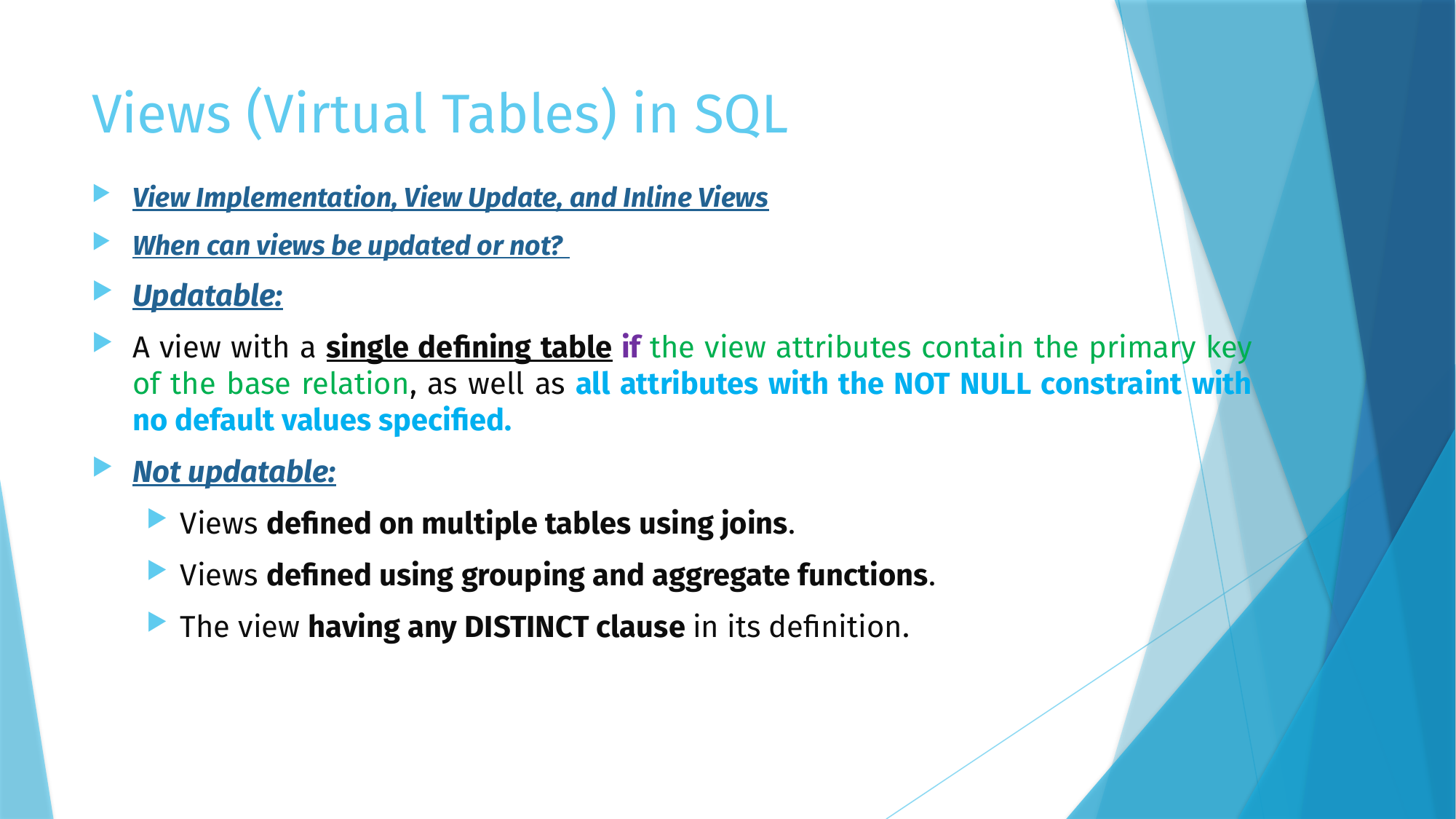

# Views (Virtual Tables) in SQL
View Implementation, View Update, and Inline Views
When can views be updated or not?
Updatable:
A view with a single defining table if the view attributes contain the primary key of the base relation, as well as all attributes with the NOT NULL constraint with no default values specified.
Not updatable:
Views defined on multiple tables using joins.
Views defined using grouping and aggregate functions.
The view having any DISTINCT clause in its definition.